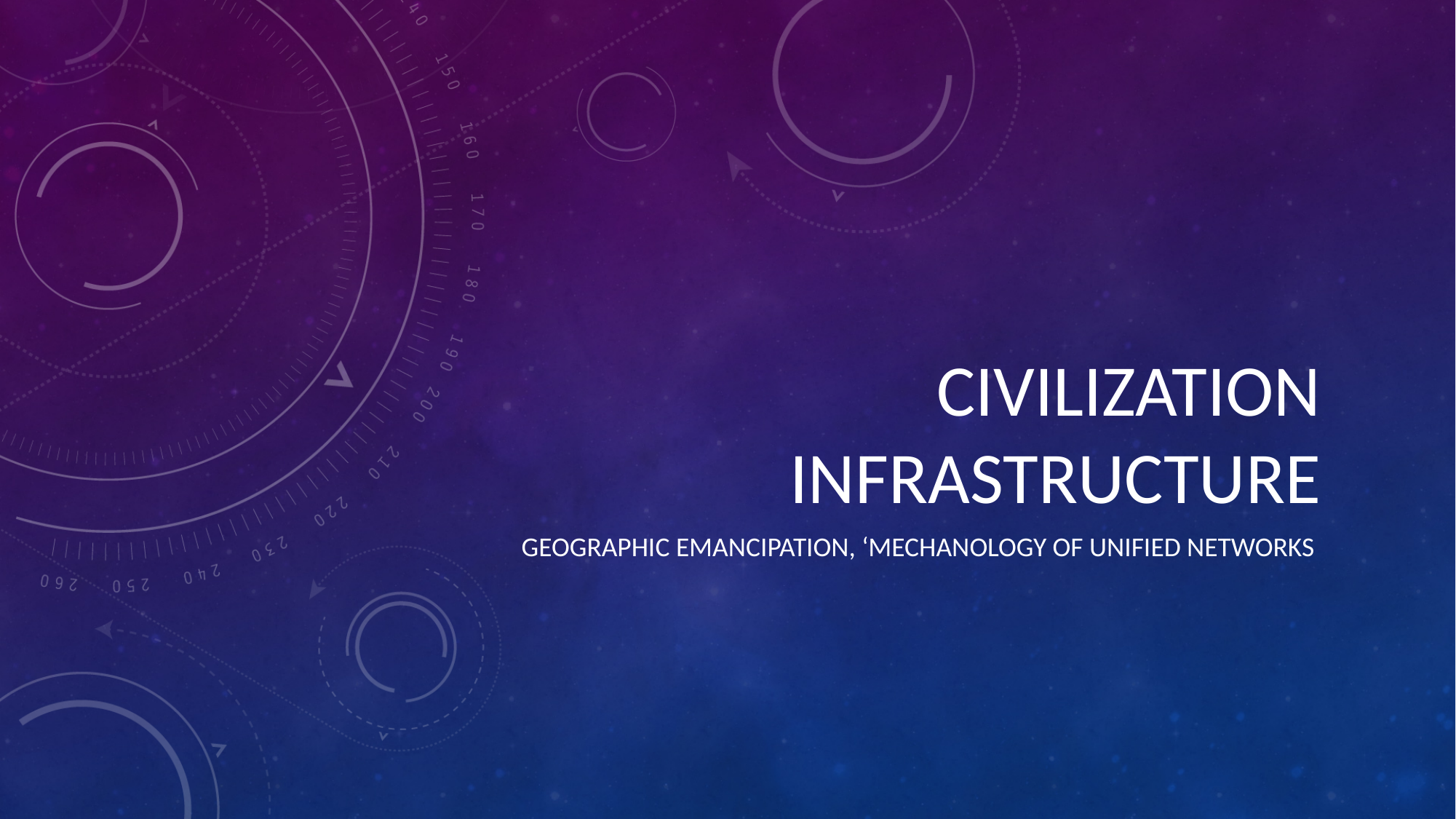

# Civilization infrastructure
Geographic emancipation, ‘Mechanology of unified networks